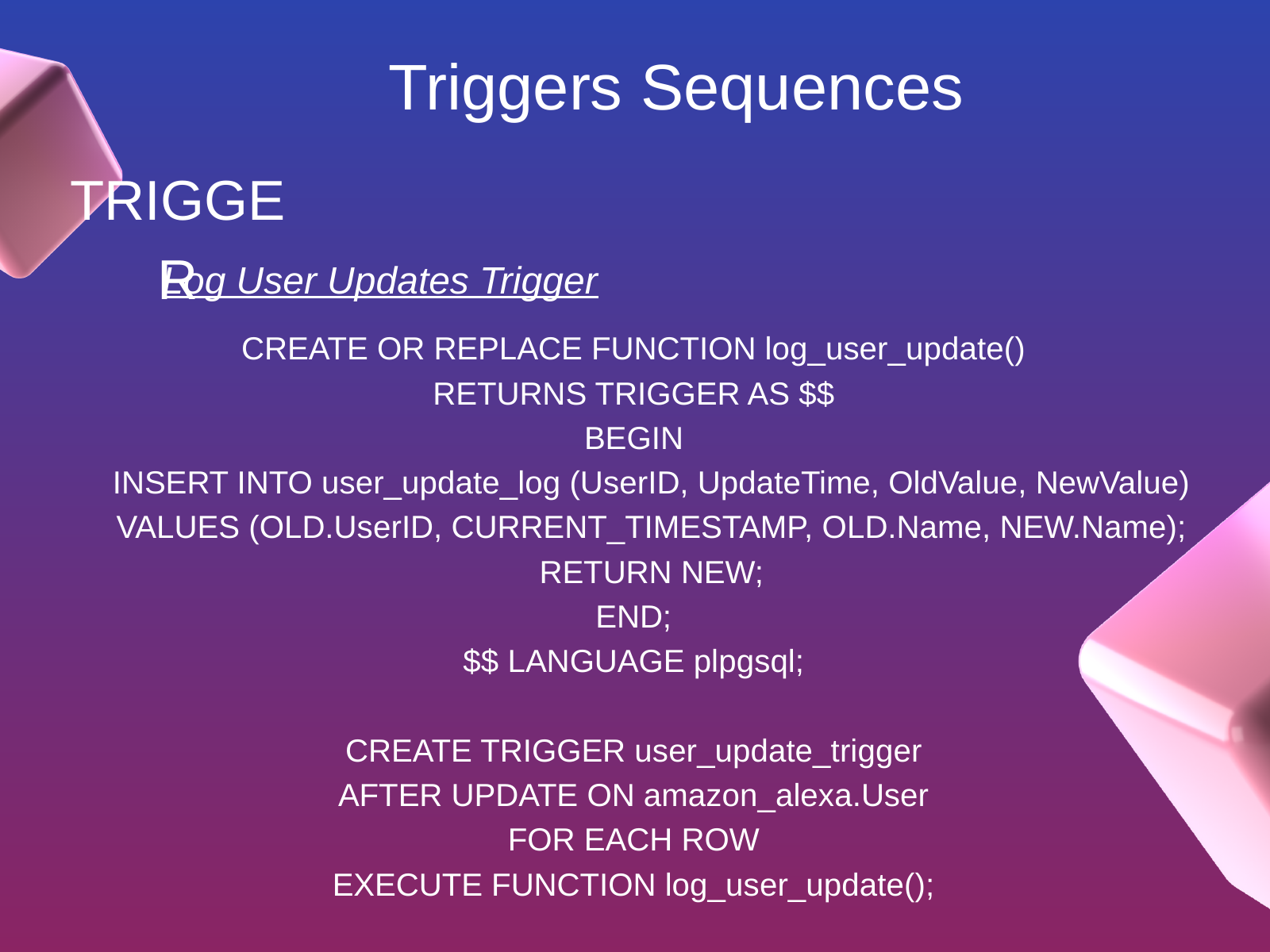

Triggers Sequences
TRIGGER
Log User Updates Trigger
CREATE OR REPLACE FUNCTION log_user_update()
RETURNS TRIGGER AS $$
BEGIN
    INSERT INTO user_update_log (UserID, UpdateTime, OldValue, NewValue)
    VALUES (OLD.UserID, CURRENT_TIMESTAMP, OLD.Name, NEW.Name);
    RETURN NEW;
END;
$$ LANGUAGE plpgsql;

CREATE TRIGGER user_update_trigger
AFTER UPDATE ON amazon_alexa.User
FOR EACH ROW
EXECUTE FUNCTION log_user_update();